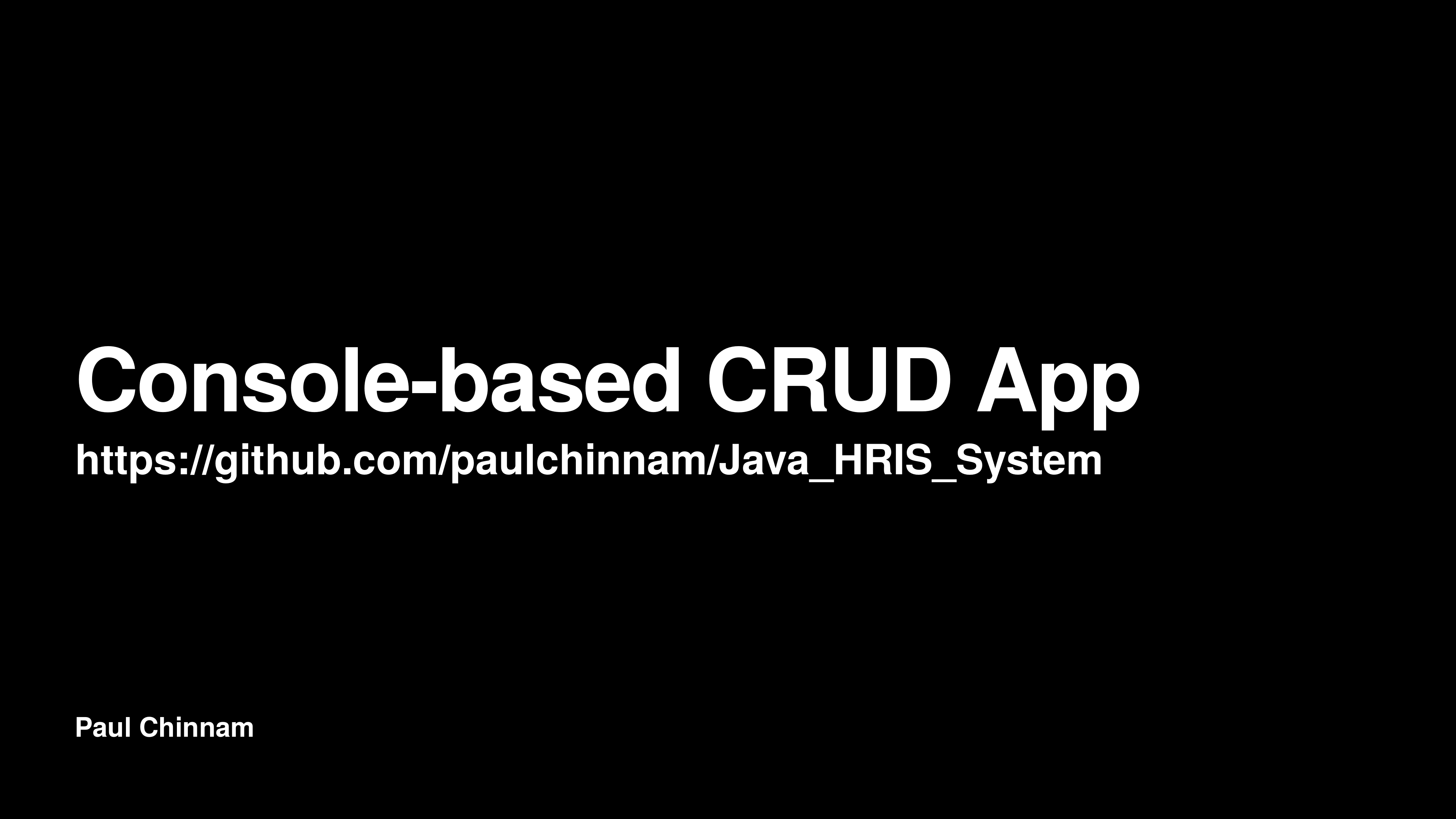

# Console-based CRUD App
https://github.com/paulchinnam/Java_HRIS_System
Paul Chinnam